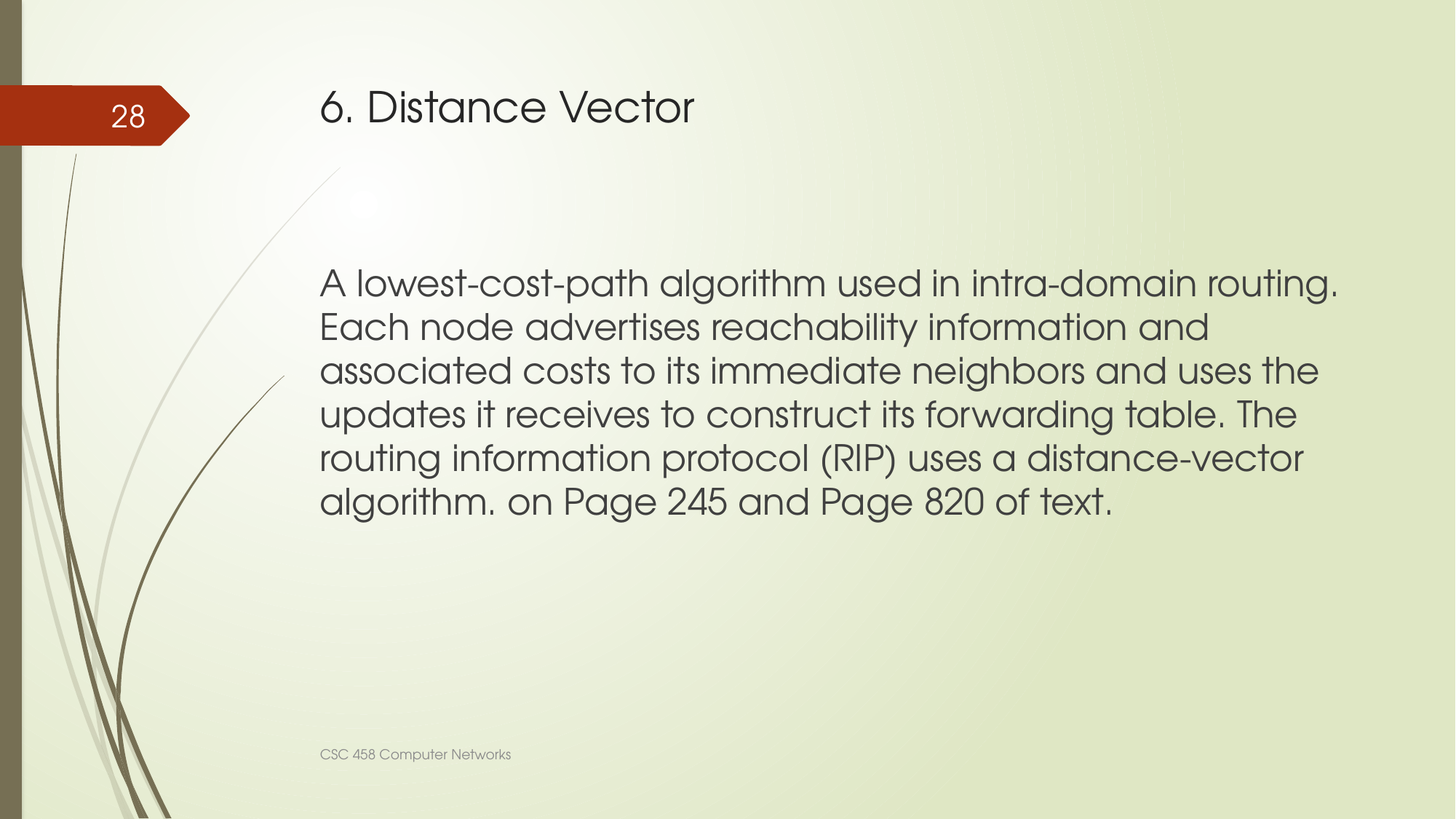

# 6. Distance Vector
28
A lowest-cost-path algorithm used in intra-domain routing. Each node advertises reachability information and associated costs to its immediate neighbors and uses the updates it receives to construct its forwarding table. The routing information protocol (RIP) uses a distance-vector algorithm. on Page 245 and Page 820 of text.
CSC 458 Computer Networks